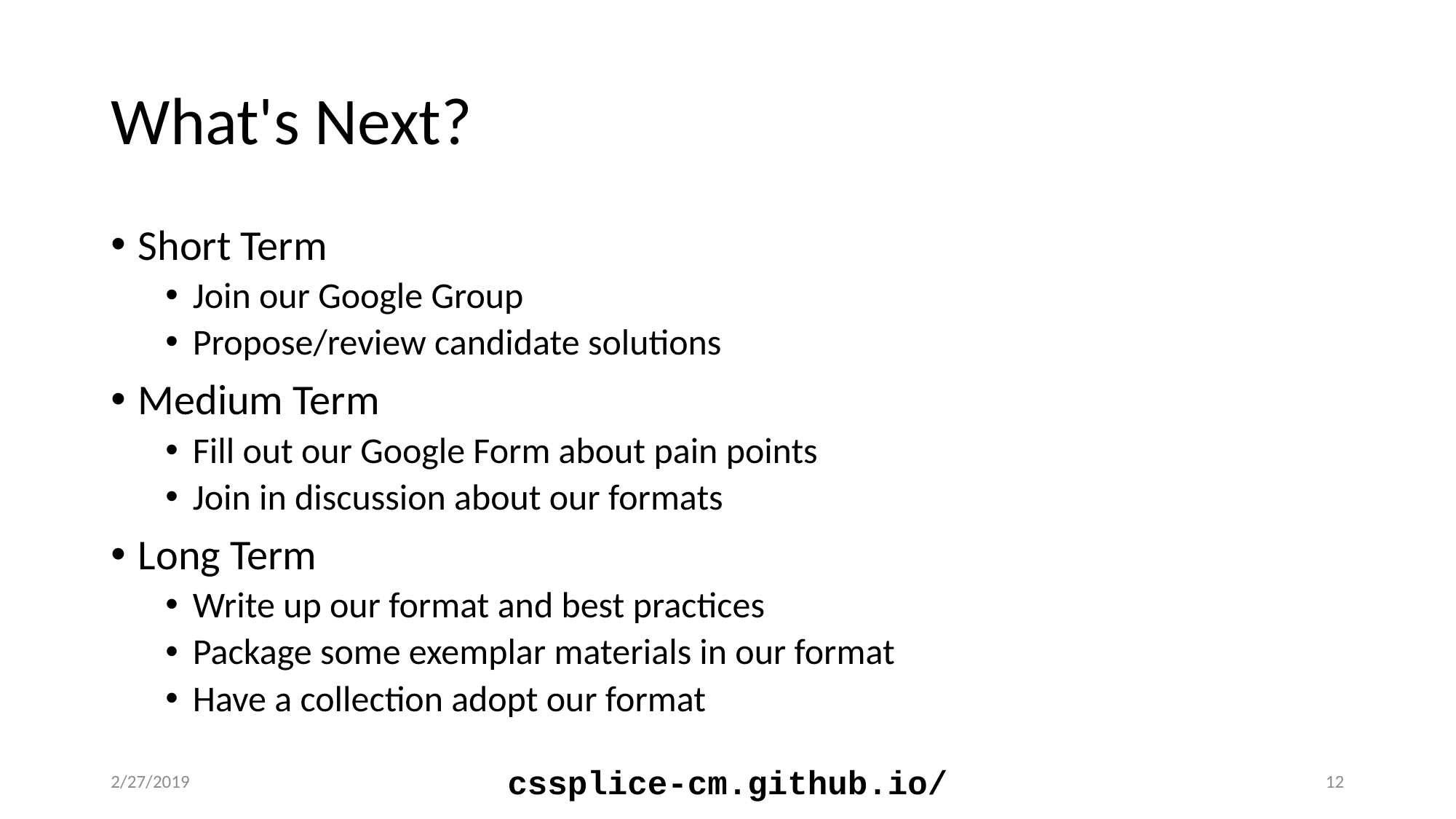

# What's Next?
Short Term
Join our Google Group
Propose/review candidate solutions
Medium Term
Fill out our Google Form about pain points
Join in discussion about our formats
Long Term
Write up our format and best practices
Package some exemplar materials in our format
Have a collection adopt our format
2/27/2019
cssplice-cm.github.io/
12